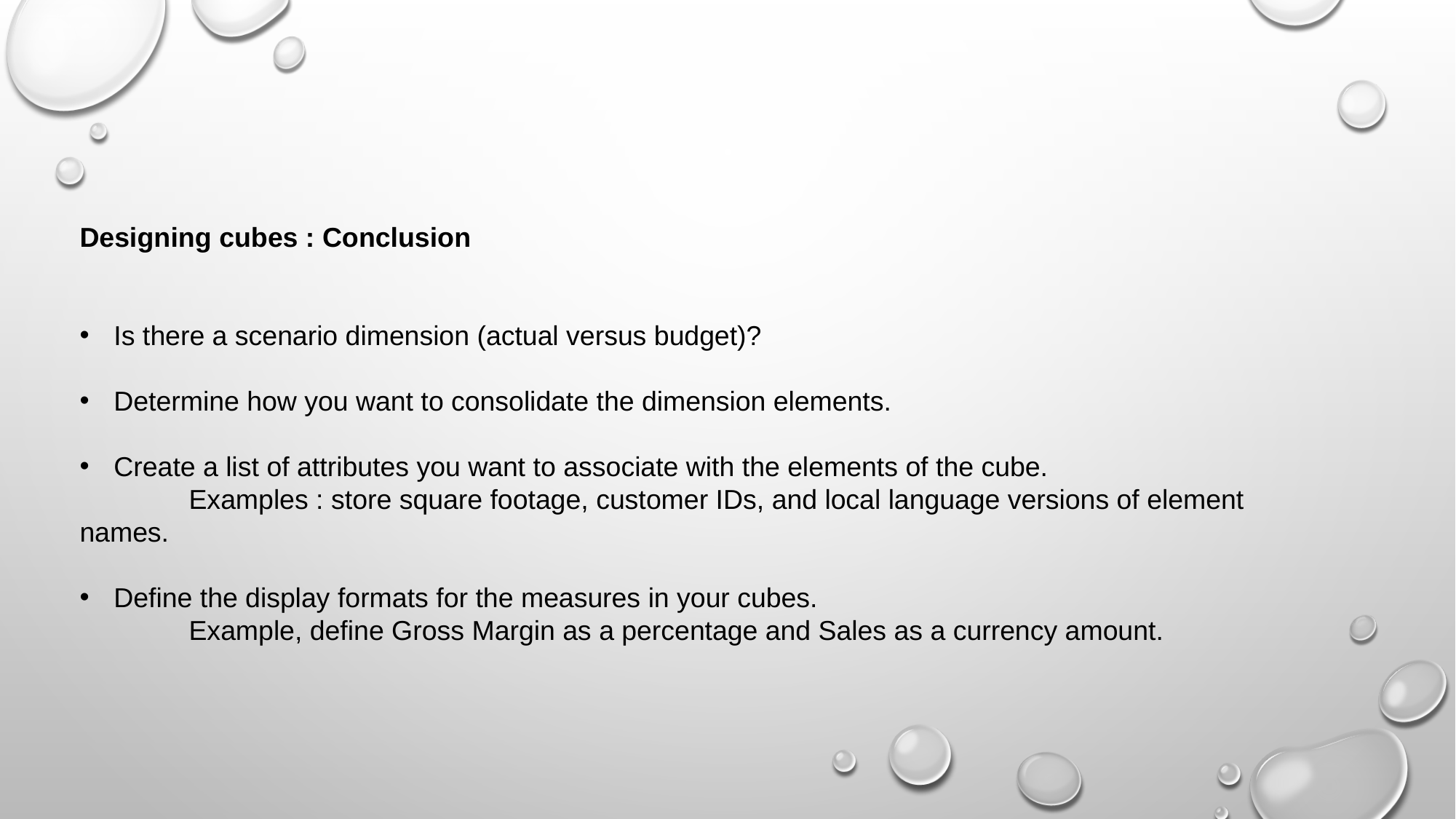

Designing cubes : Conclusion

Is there a scenario dimension (actual versus budget)?

Determine how you want to consolidate the dimension elements.

Create a list of attributes you want to associate with the elements of the cube.
	Examples : store square footage, customer IDs, and local language versions of element names.

Define the display formats for the measures in your cubes.
	Example, define Gross Margin as a percentage and Sales as a currency amount.